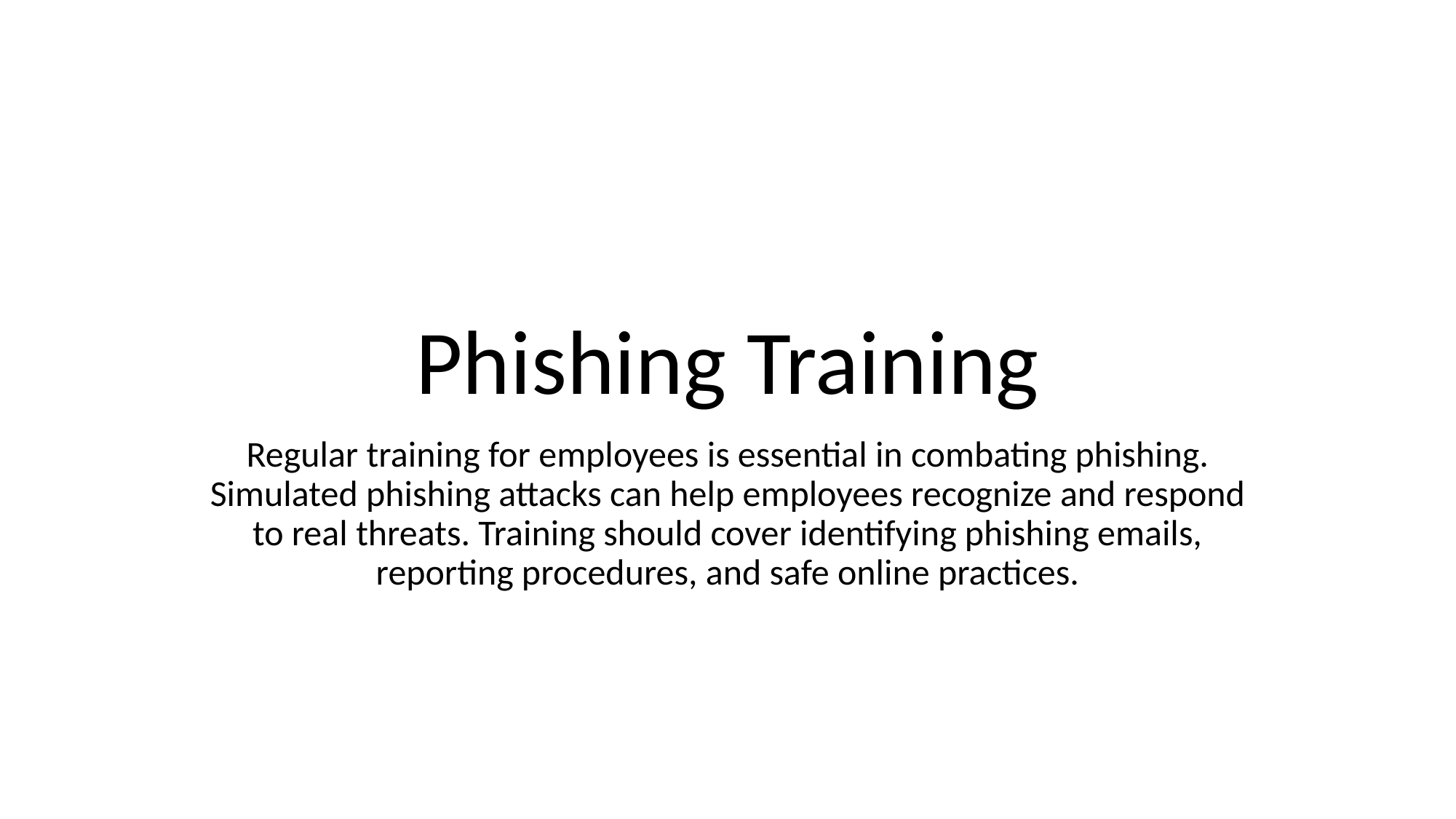

# Phishing Training
Regular training for employees is essential in combating phishing. Simulated phishing attacks can help employees recognize and respond to real threats. Training should cover identifying phishing emails, reporting procedures, and safe online practices.